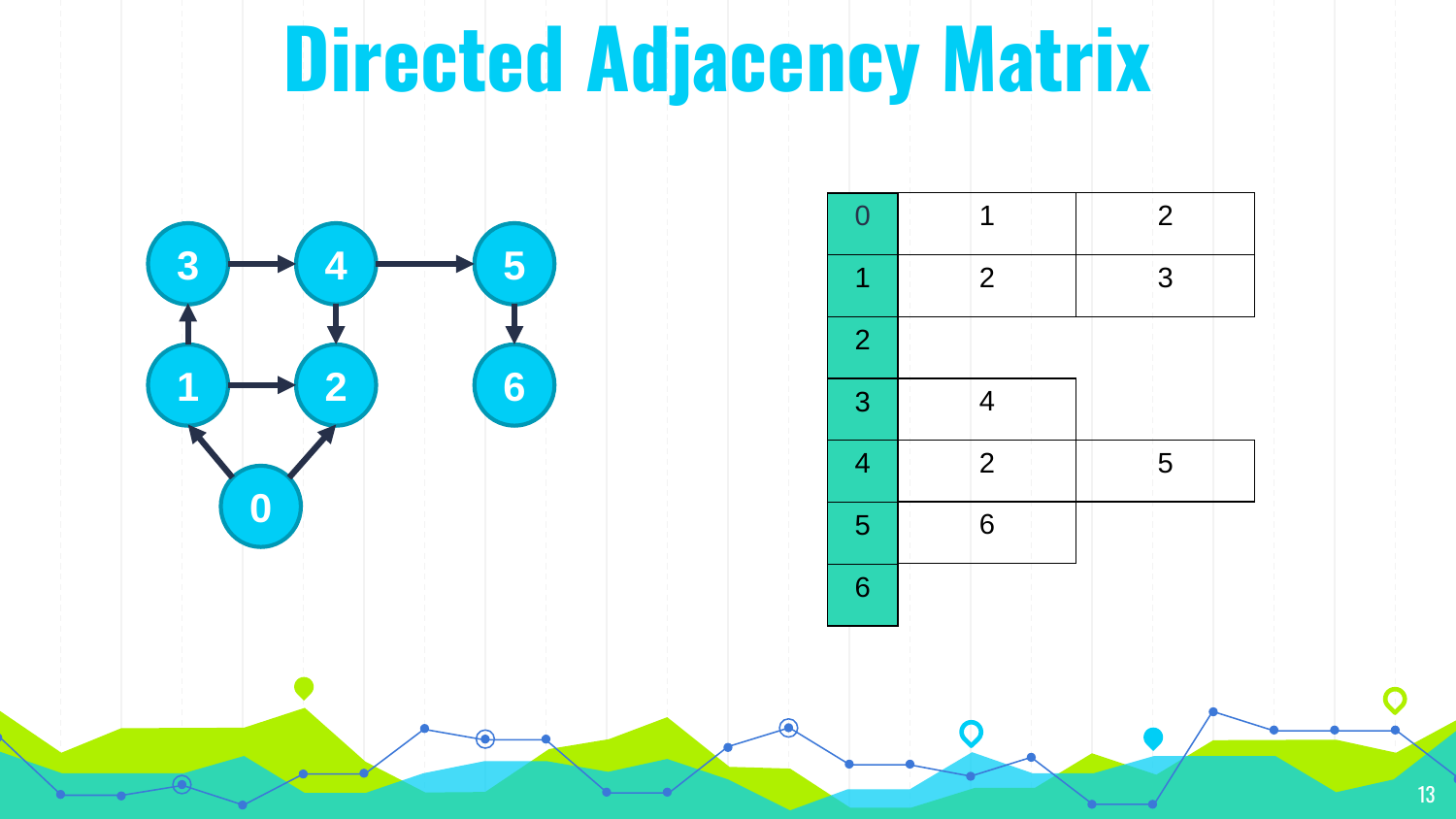

Directed Adjacency Matrix
| 1 | 2 |
| --- | --- |
| 0 |
| --- |
| 1 |
| 2 |
| 3 |
| 4 |
| 5 |
| 6 |
3
4
5
| 2 | 3 |
| --- | --- |
1
2
6
| 4 |
| --- |
| 2 | 5 |
| --- | --- |
0
| 6 |
| --- |
13